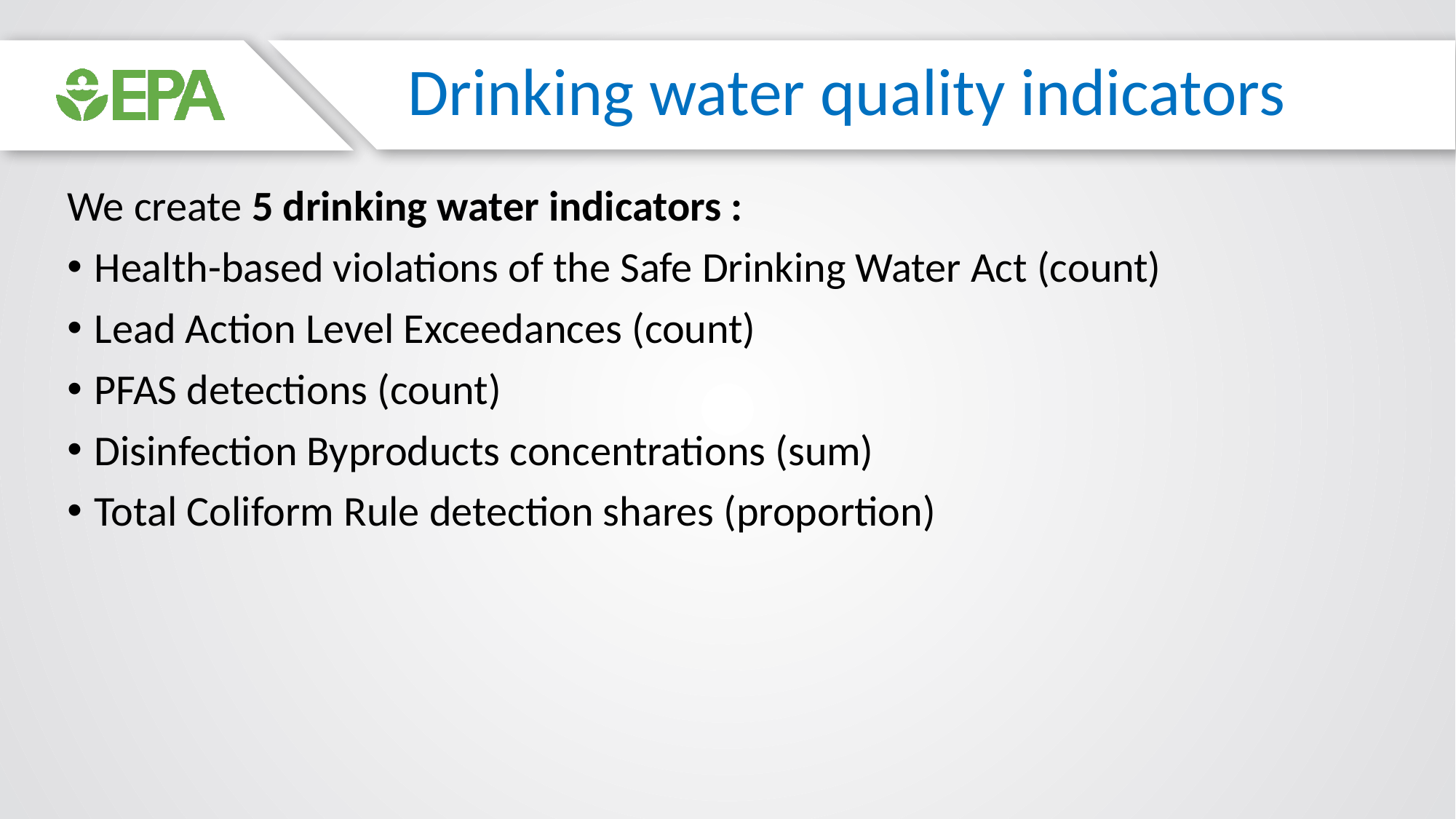

# Drinking water quality indicators
We create 5 drinking water indicators :
Health-based violations of the Safe Drinking Water Act (count)
Lead Action Level Exceedances (count)
PFAS detections (count)
Disinfection Byproducts concentrations (sum)
Total Coliform Rule detection shares (proportion)